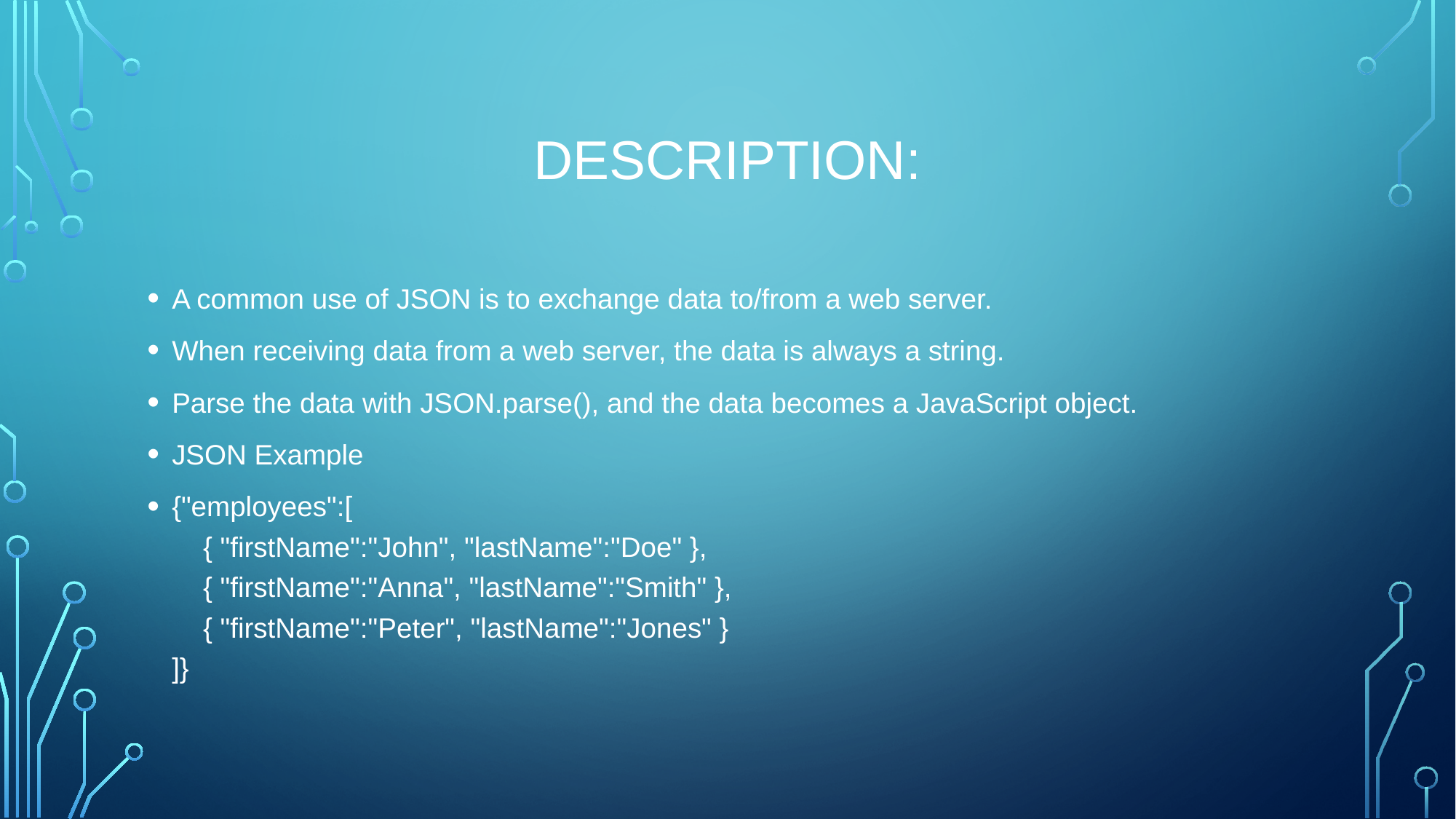

# Description:
A common use of JSON is to exchange data to/from a web server.
When receiving data from a web server, the data is always a string.
Parse the data with JSON.parse(), and the data becomes a JavaScript object.
JSON Example
{"employees":[
    { "firstName":"John", "lastName":"Doe" },
    { "firstName":"Anna", "lastName":"Smith" },
    { "firstName":"Peter", "lastName":"Jones" }
]}